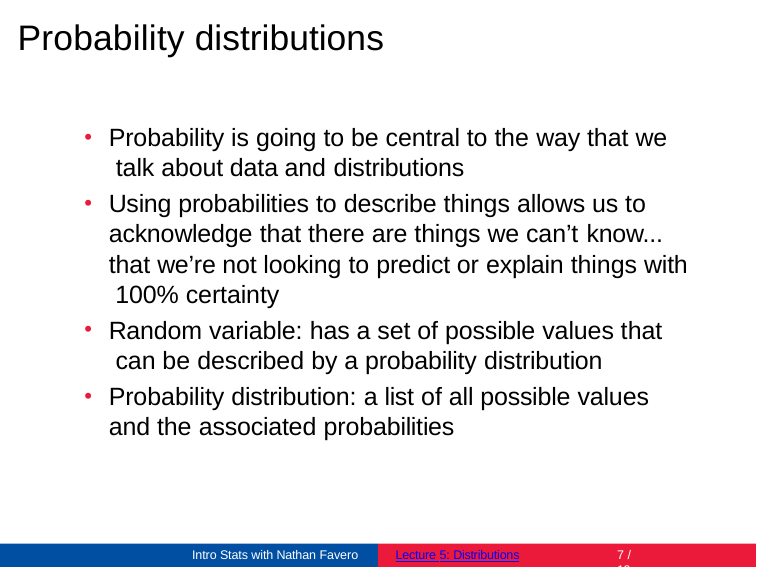

# Probability distributions
Probability is going to be central to the way that we  talk about data and distributions
Using probabilities to describe things allows us to  acknowledge that there are things we can’t know...
that we’re not looking to predict or explain things with  100% certainty
Random variable: has a set of possible values that  can be described by a probability distribution
Probability distribution: a list of all possible values  and the associated probabilities

Intro Stats with Nathan Favero
Lecture 5: Distributions
7 / 19